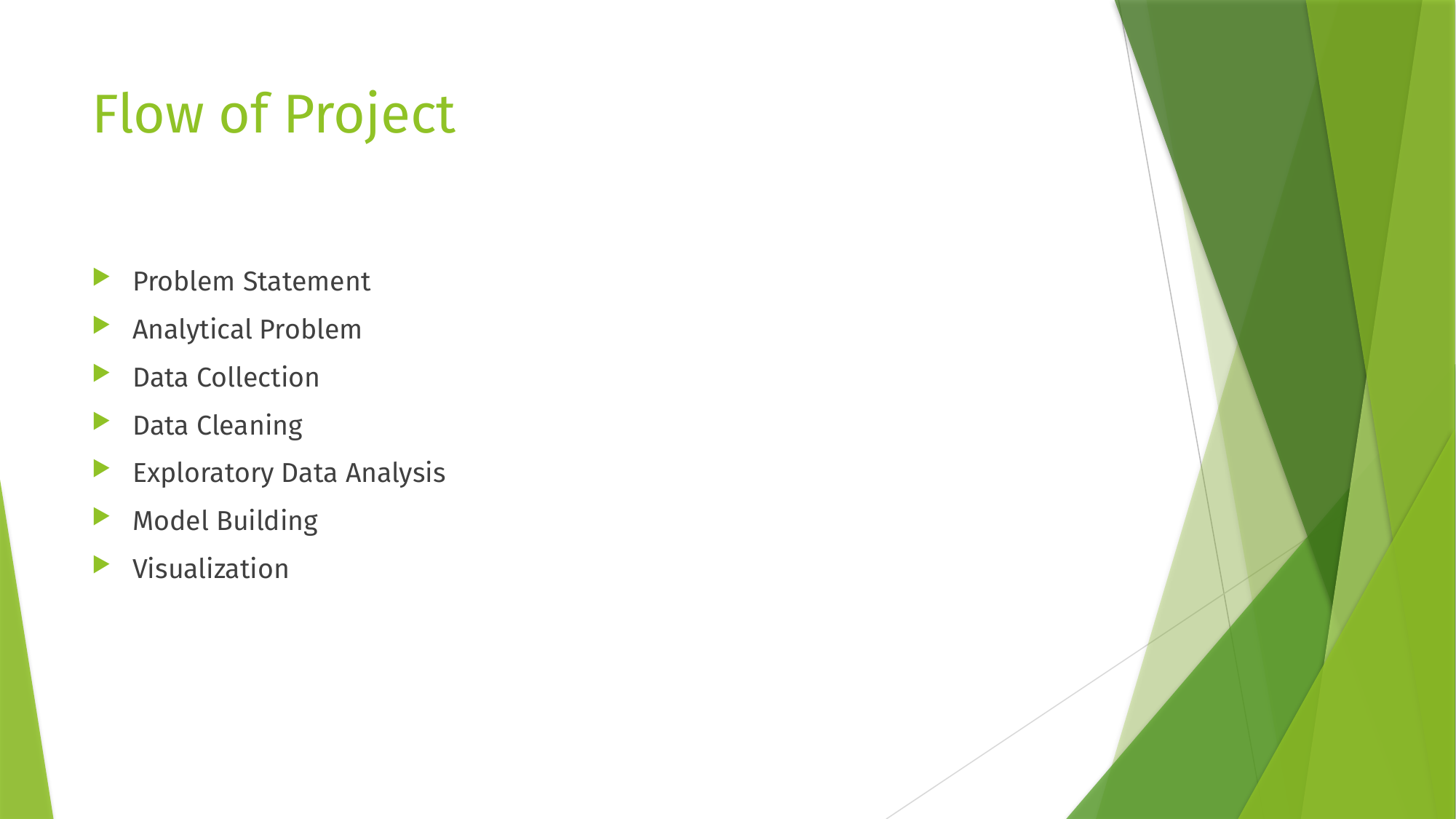

# Flow of Project
Problem Statement
Analytical Problem
Data Collection
Data Cleaning
Exploratory Data Analysis
Model Building
Visualization